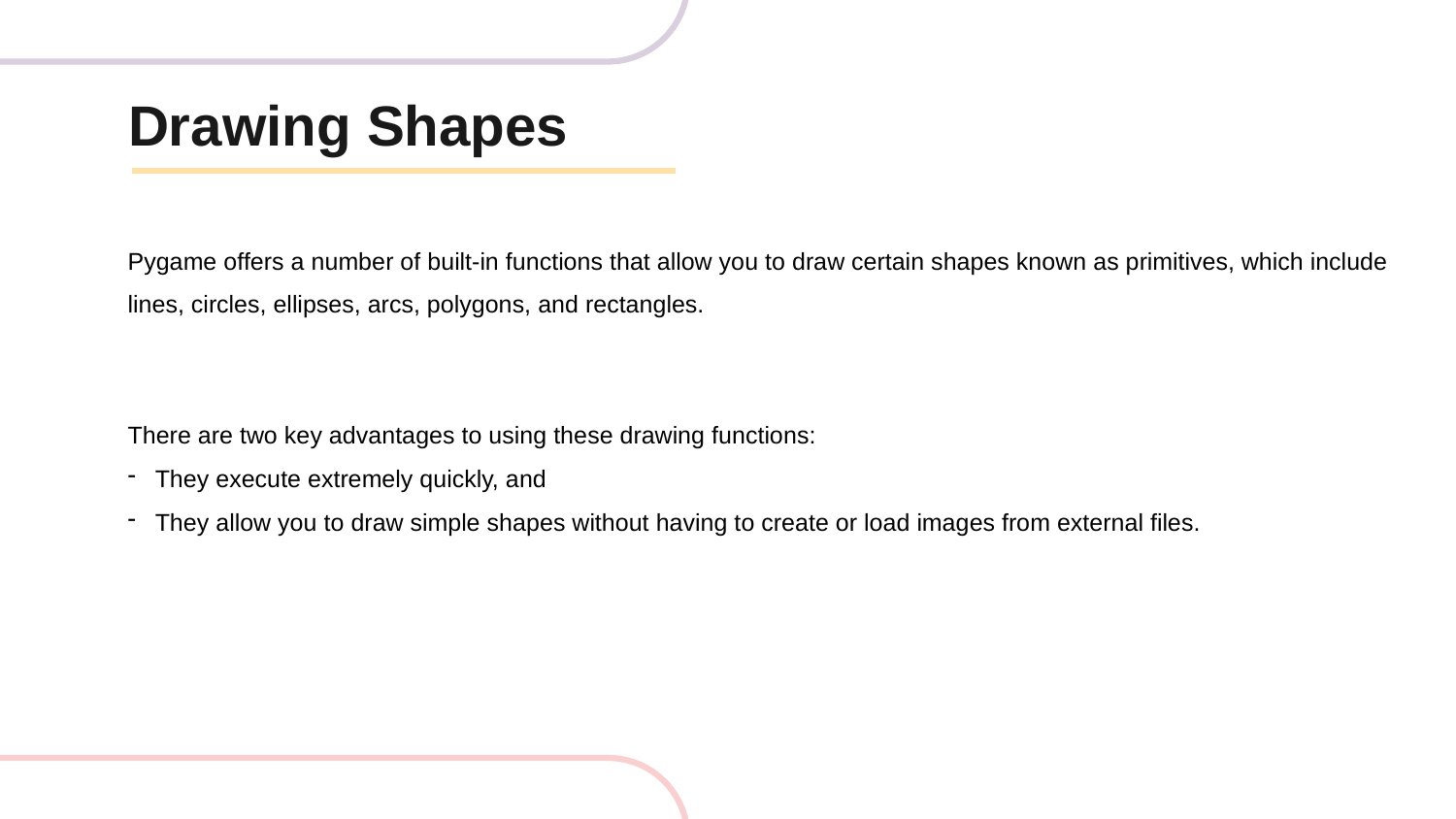

# Drawing Shapes
Pygame offers a number of built-in functions that allow you to draw certain shapes known as primitives, which include lines, circles, ellipses, arcs, polygons, and rectangles.

There are two key advantages to using these drawing functions:
They execute extremely quickly, and
They allow you to draw simple shapes without having to create or load images from external files.